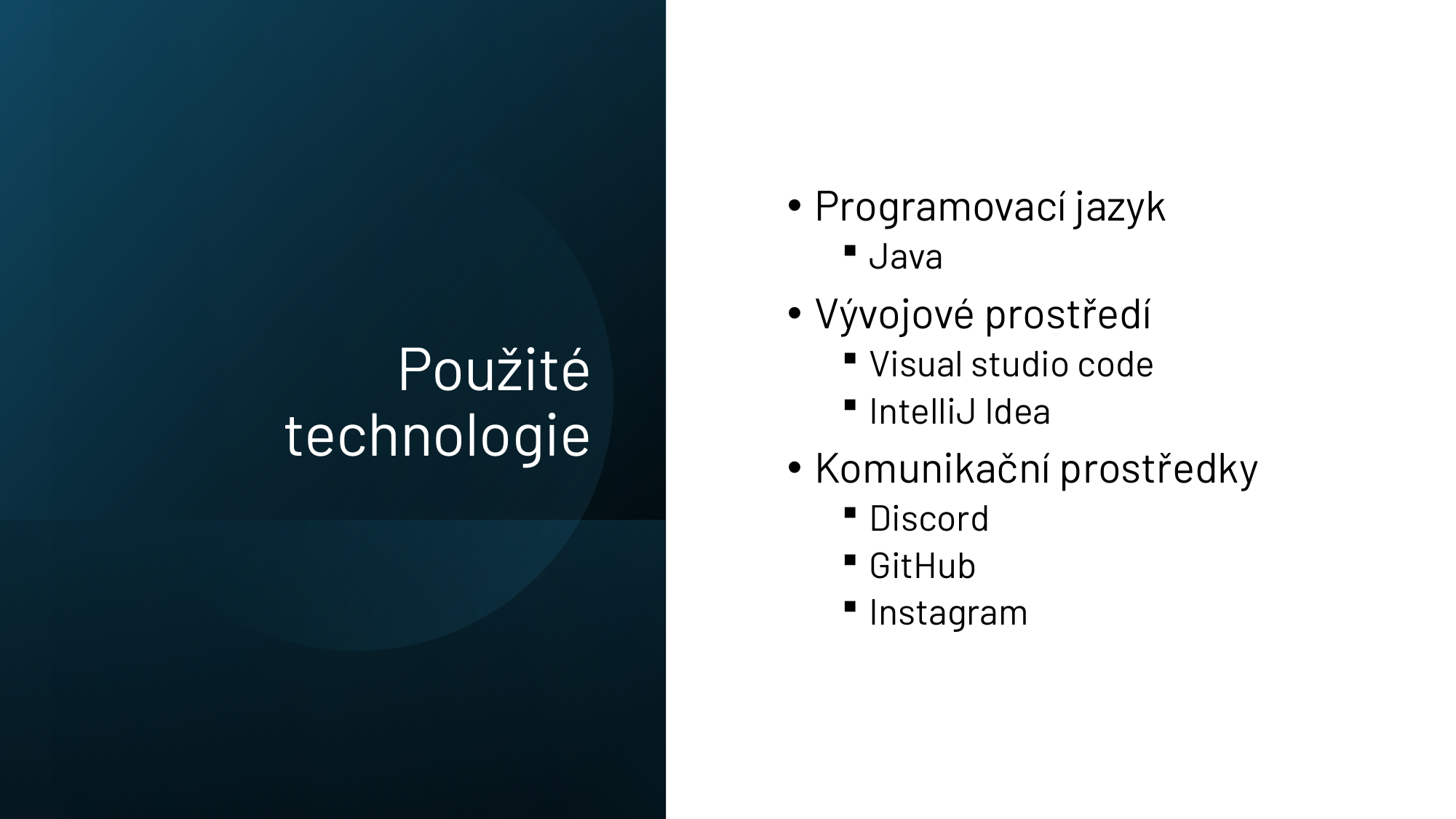

# Použité technologie

Programovací jazyk
Java
Vývojové prostředí
Visual studio code
IntelliJ Idea
Komunikační prostředky
Discord
GitHub
Instagram